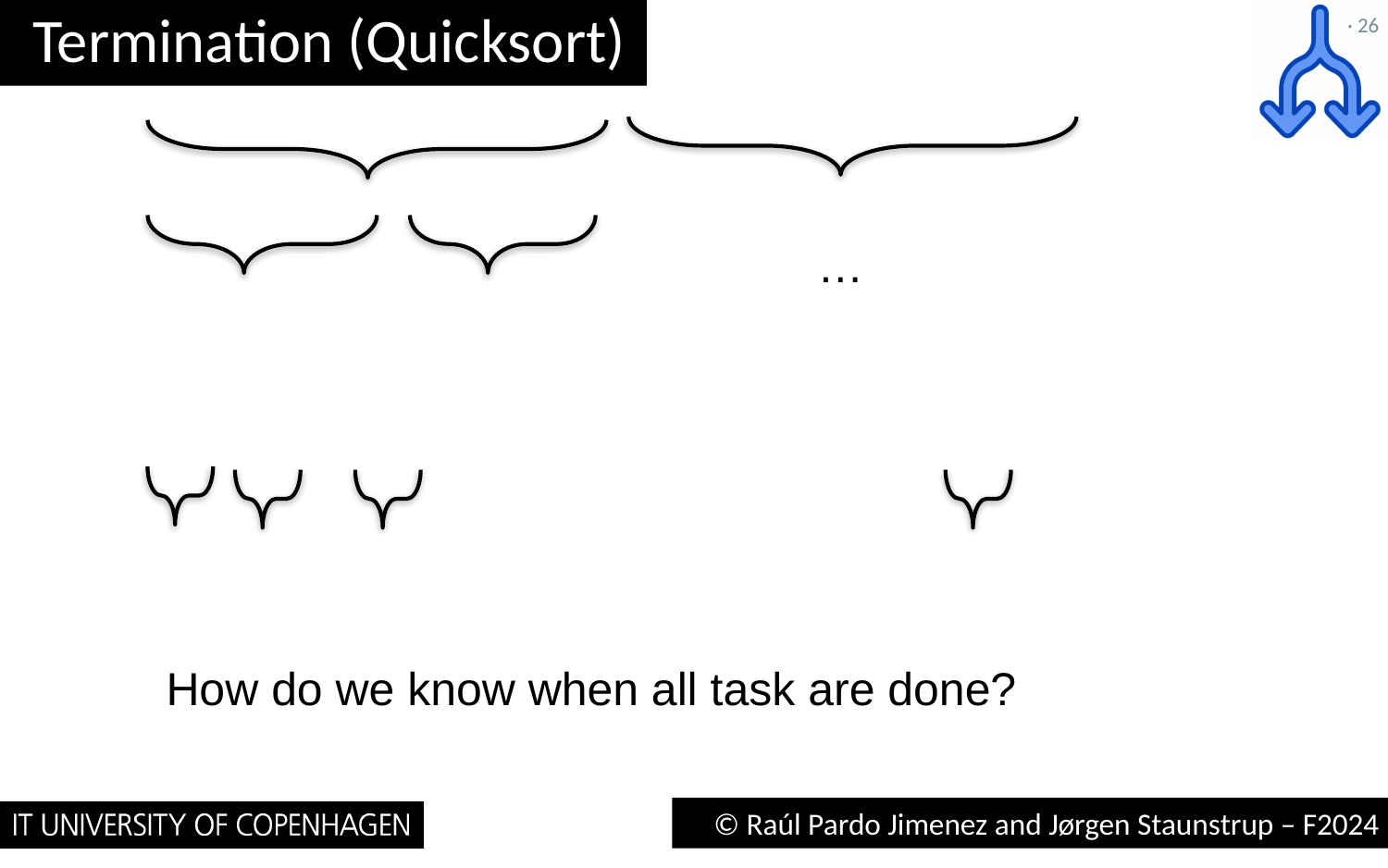

# Termination (Quicksort)

· 26

…

How do we know when all task are done?